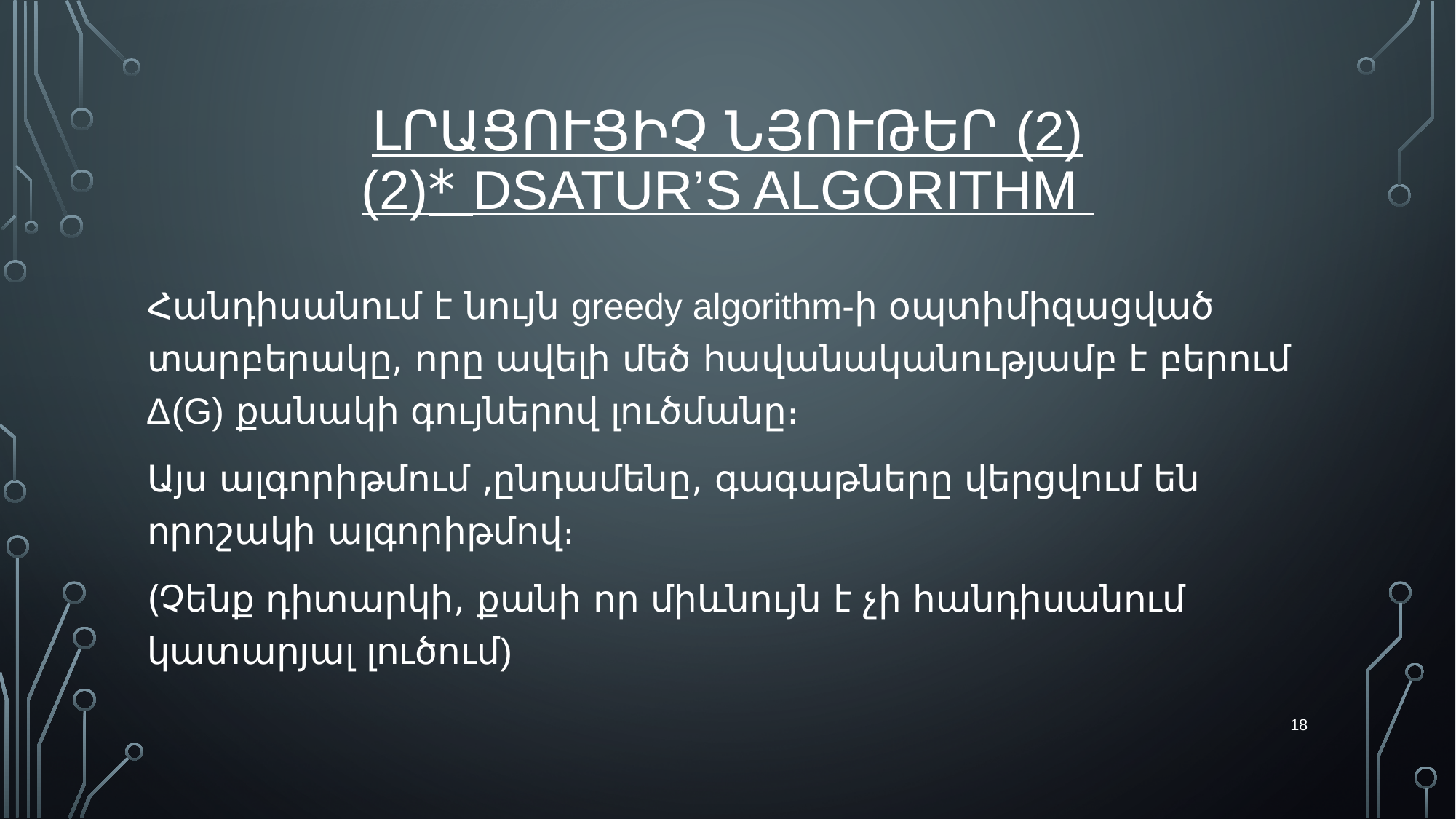

# Լրացուցիչ նյութեր (2) (2)* Dsatur’s algorithm
Հանդիսանում է նույն greedy algorithm-ի օպտիմիզացված տարբերակը, որը ավելի մեծ հավանականությամբ է բերում ∆(G) քանակի գույներով լուծմանը։
Այս ալգորիթմում ,ընդամենը, գագաթները վերցվում են որոշակի ալգորիթմով։
(Չենք դիտարկի, քանի որ միևնույն է չի հանդիսանում կատարյալ լուծում)

18